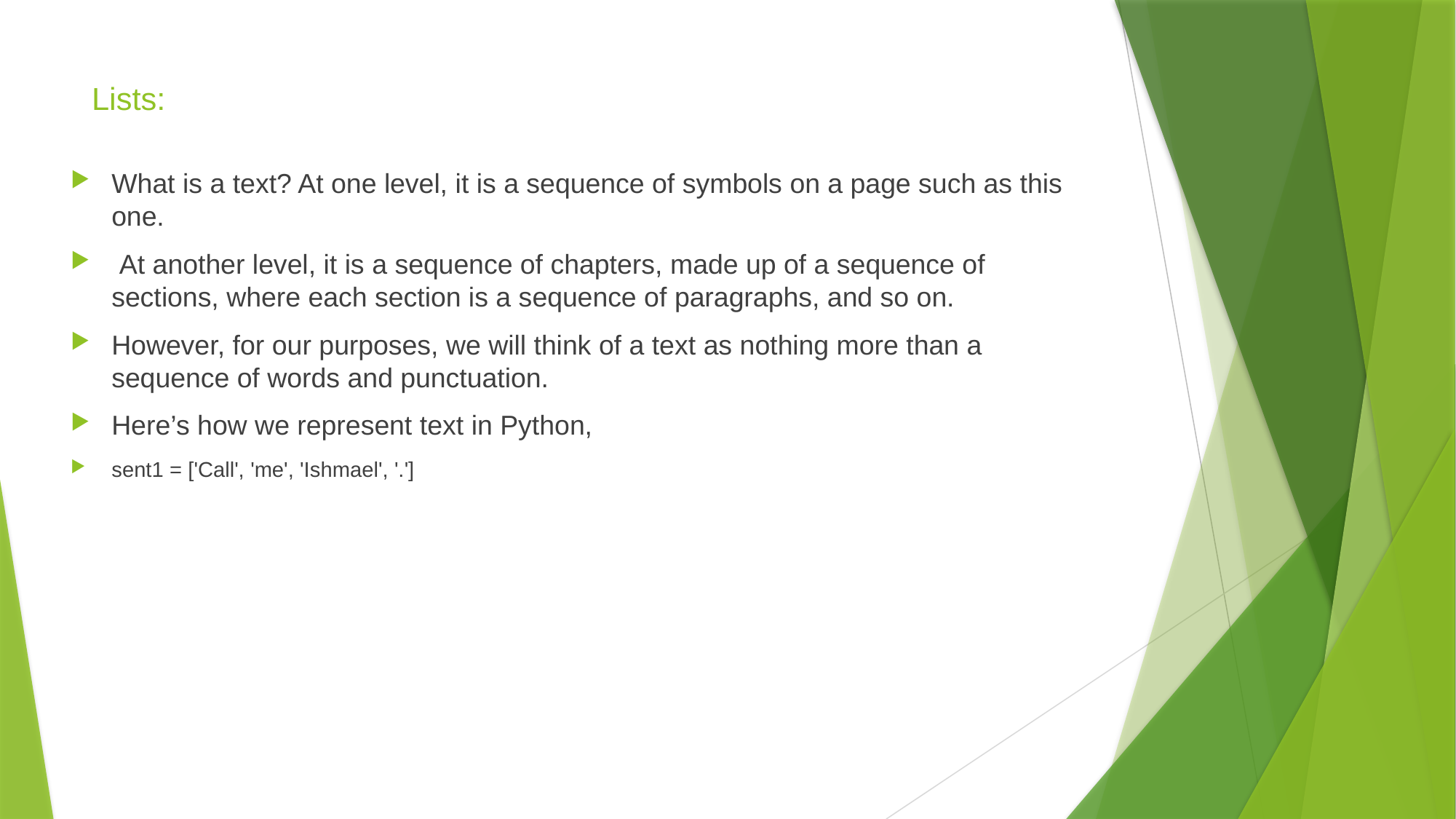

# Lists:
What is a text? At one level, it is a sequence of symbols on a page such as this one.
 At another level, it is a sequence of chapters, made up of a sequence of sections, where each section is a sequence of paragraphs, and so on.
However, for our purposes, we will think of a text as nothing more than a sequence of words and punctuation.
Here’s how we represent text in Python,
sent1 = ['Call', 'me', 'Ishmael', '.']